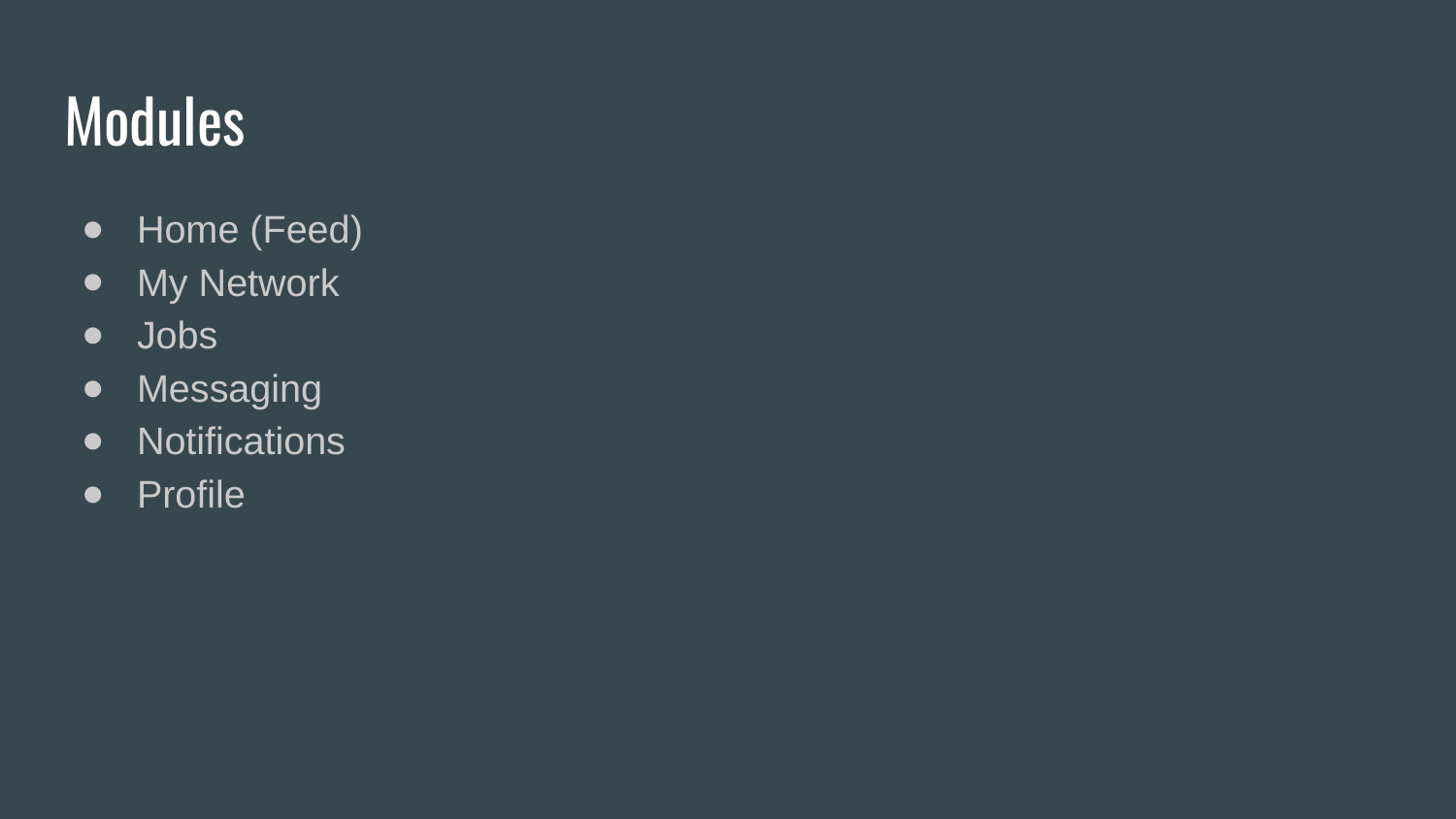

# Modules
Home (Feed)
My Network
Jobs
Messaging
Notifications
Profile